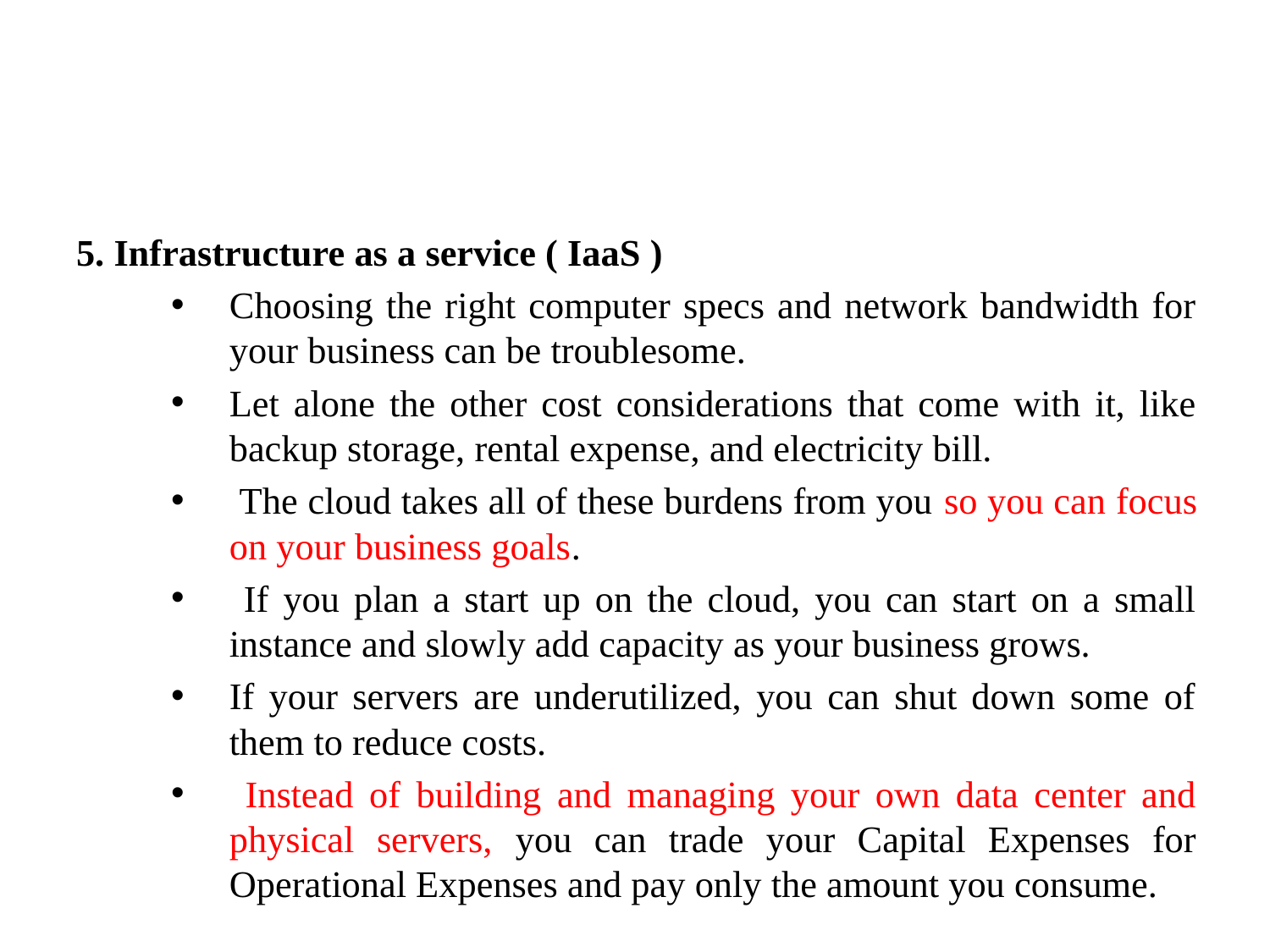

#
5. Infrastructure as a service ( IaaS )
Choosing the right computer specs and network bandwidth for your business can be troublesome.
Let alone the other cost considerations that come with it, like backup storage, rental expense, and electricity bill.
 The cloud takes all of these burdens from you so you can focus on your business goals.
 If you plan a start up on the cloud, you can start on a small instance and slowly add capacity as your business grows.
If your servers are underutilized, you can shut down some of them to reduce costs.
 Instead of building and managing your own data center and physical servers, you can trade your Capital Expenses for Operational Expenses and pay only the amount you consume.